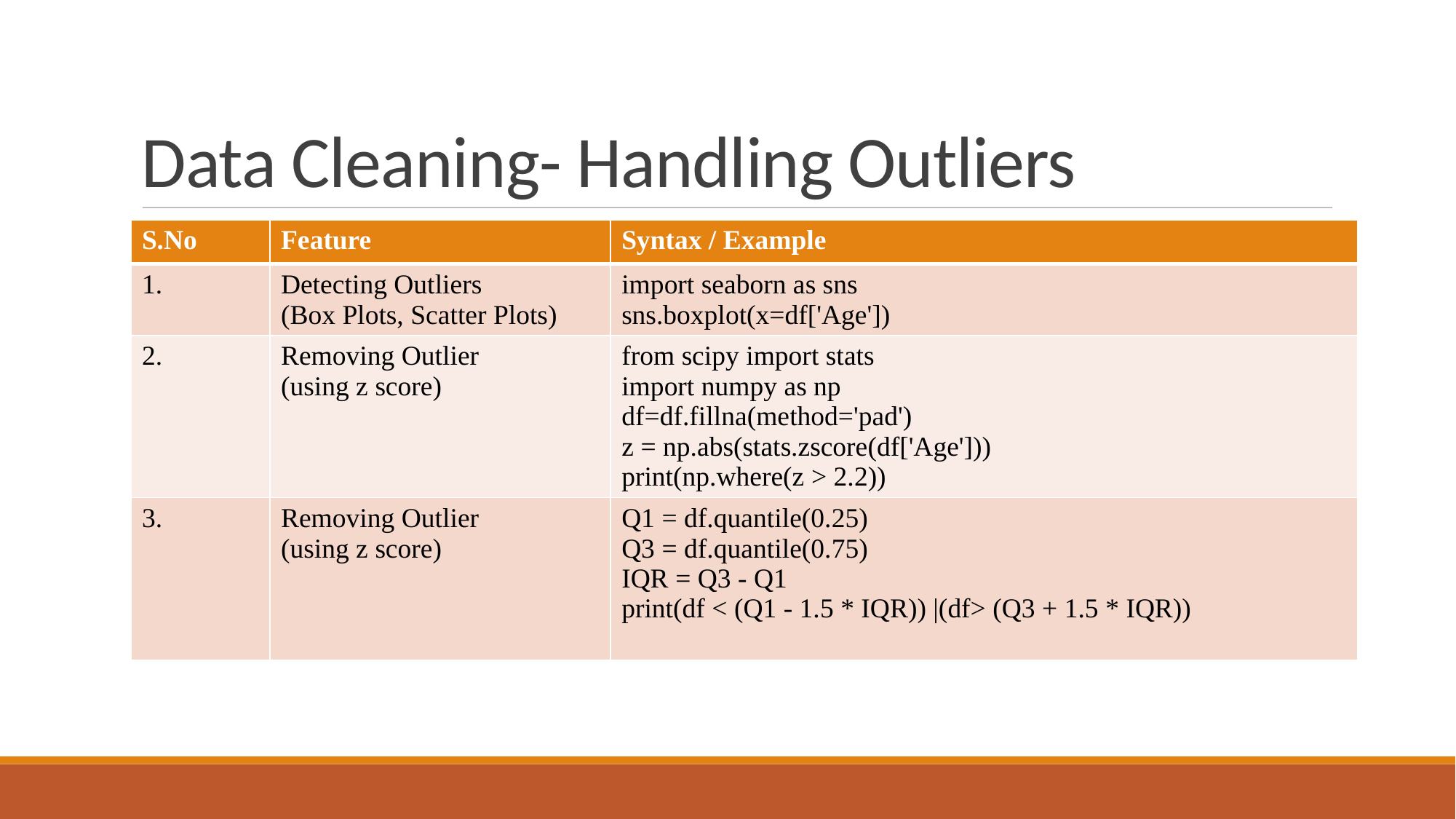

# Data Cleaning- Handling Outliers
| S.No | Feature | Syntax / Example |
| --- | --- | --- |
| 1. | Detecting Outliers (Box Plots, Scatter Plots) | import seaborn as sns sns.boxplot(x=df['Age']) |
| 2. | Removing Outlier (using z score) | from scipy import stats import numpy as np df=df.fillna(method='pad') z = np.abs(stats.zscore(df['Age'])) print(np.where(z > 2.2)) |
| 3. | Removing Outlier (using z score) | Q1 = df.quantile(0.25) Q3 = df.quantile(0.75) IQR = Q3 - Q1 print(df < (Q1 - 1.5 \* IQR)) |(df> (Q3 + 1.5 \* IQR)) |